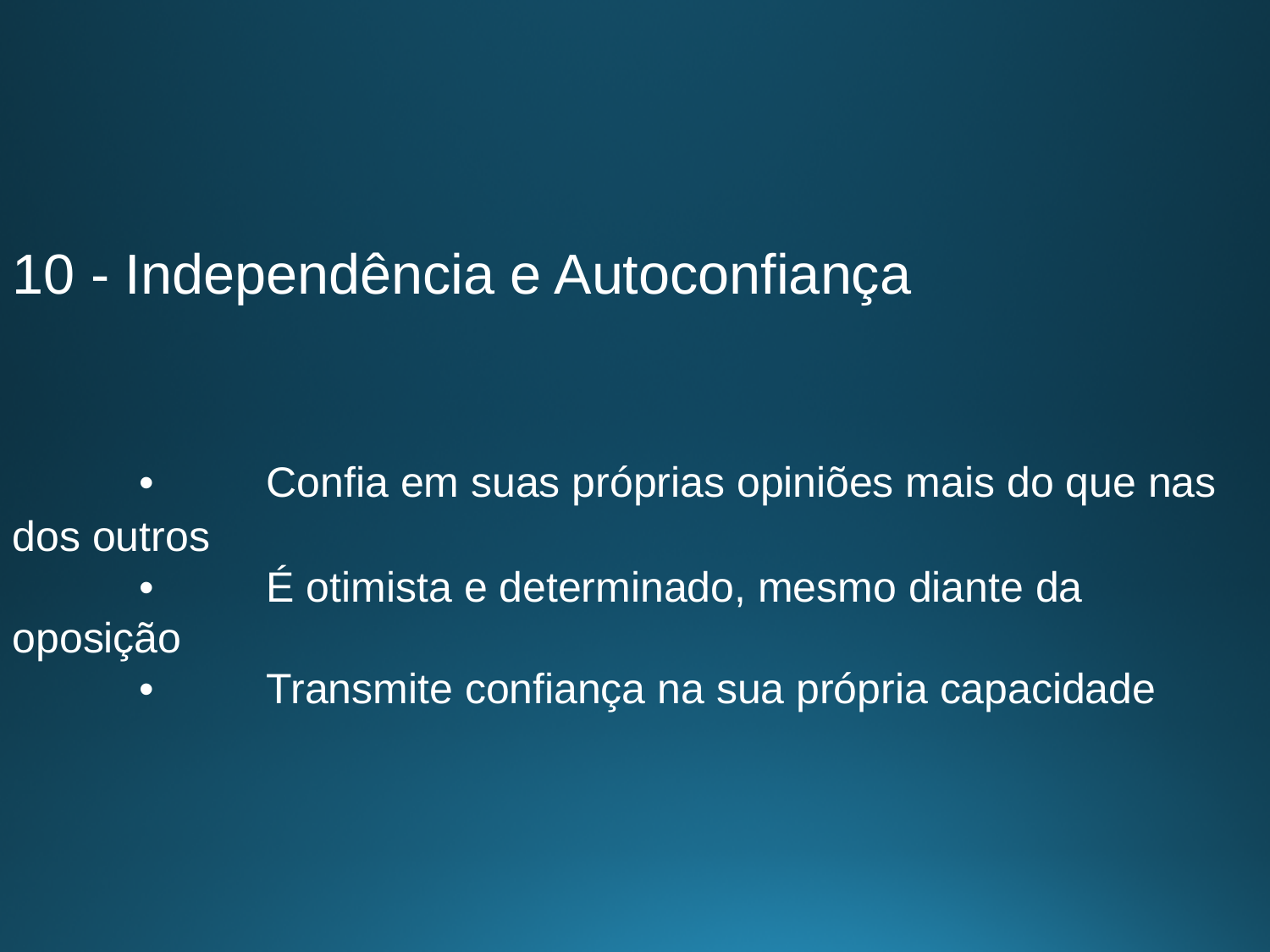

10 - Independência e Autoconfiança

	•	Confia em suas próprias opiniões mais do que nas dos outros
	•	É otimista e determinado, mesmo diante da oposição
	•	Transmite confiança na sua própria capacidade